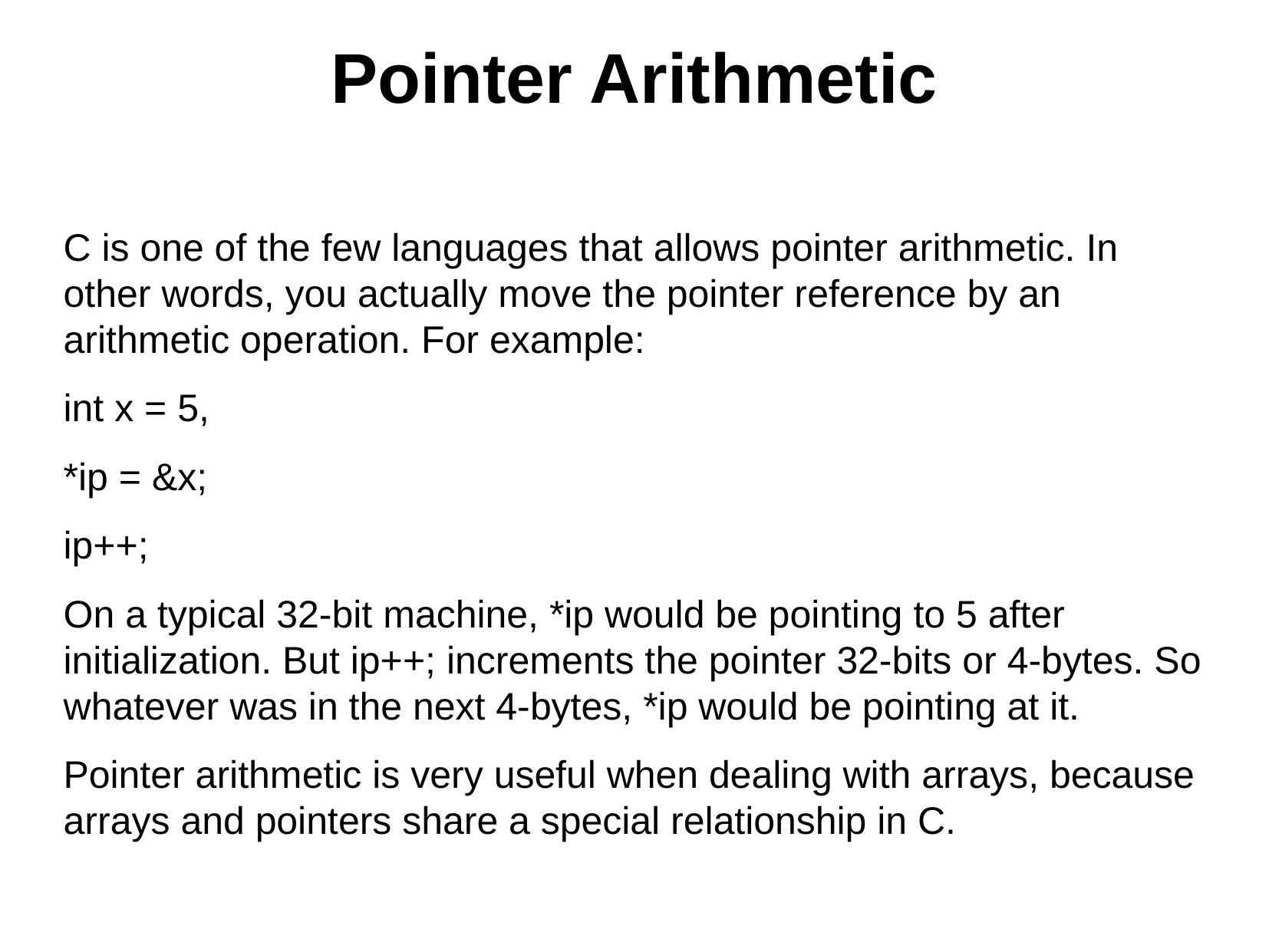

# Pointer Arithmetic
C is one of the few languages that allows pointer arithmetic. In other words, you actually move the pointer reference by an arithmetic operation. For example:
int x = 5,
*ip = &x;
ip++;
On a typical 32-bit machine, *ip would be pointing to 5 after initialization. But ip++; increments the pointer 32-bits or 4-bytes. So whatever was in the next 4-bytes, *ip would be pointing at it.
Pointer arithmetic is very useful when dealing with arrays, because arrays and pointers share a special relationship in C.